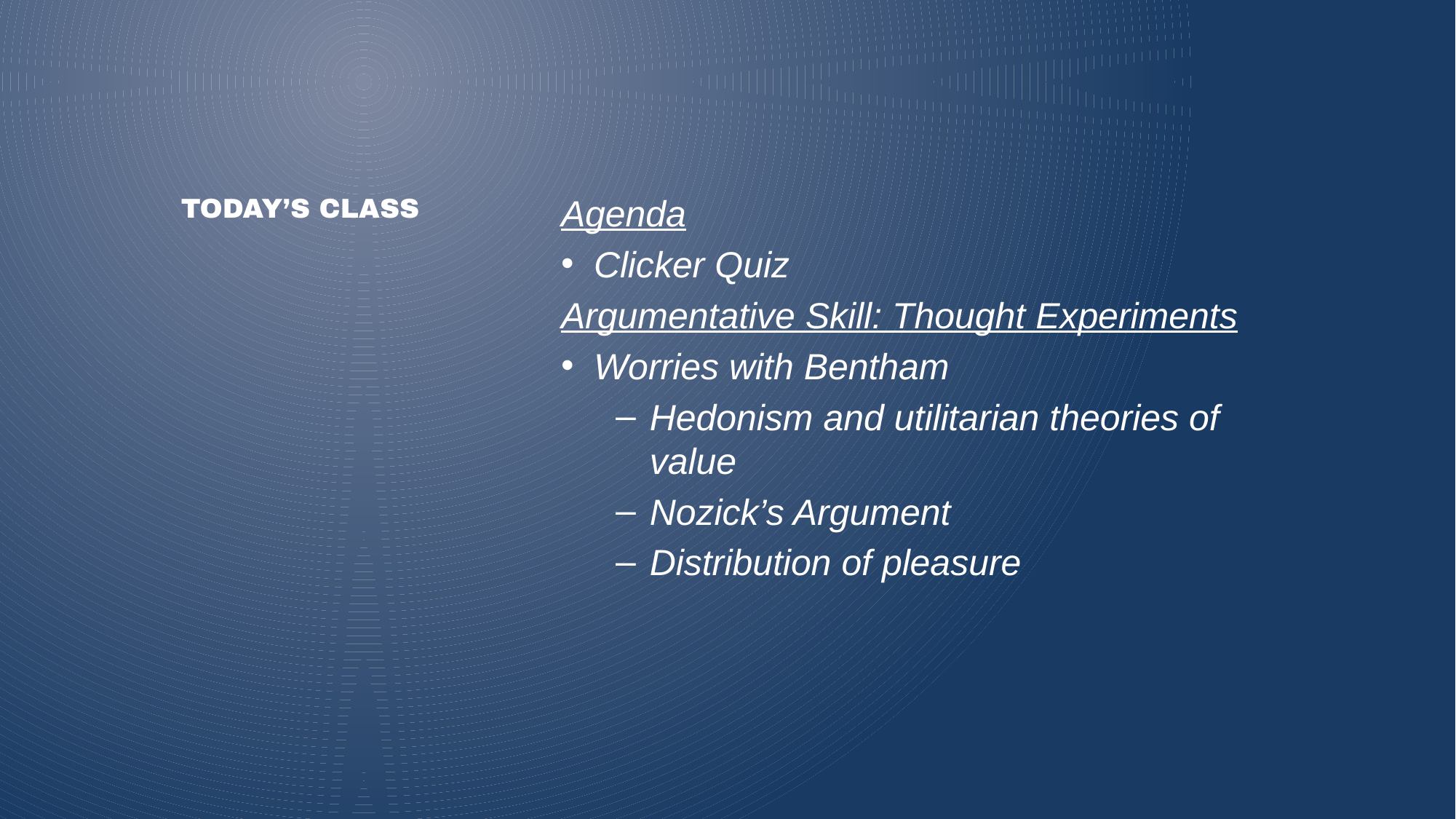

Agenda
Clicker Quiz
Argumentative Skill: Thought Experiments
Worries with Bentham
Hedonism and utilitarian theories of value
Nozick’s Argument
Distribution of pleasure

# Today’s Class